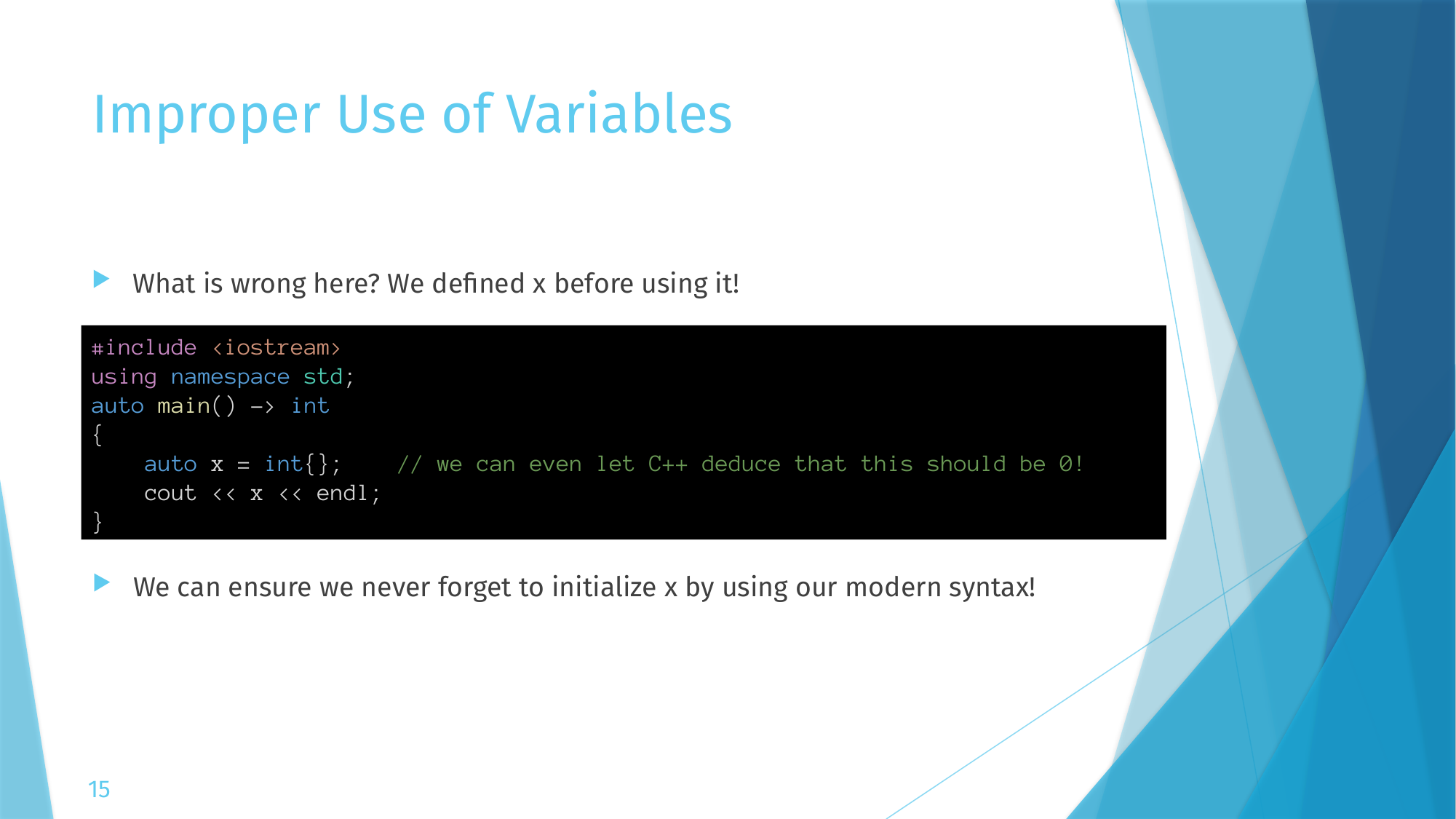

# Improper Use of Variables
What is wrong here? We defined x before using it!
#include <iostream>
using namespace std;
auto main() -> int
{
    auto x = int{};    // we can even let C++ deduce that this should be 0!
    cout << x << endl;
}
We can ensure we never forget to initialize x by using our modern syntax!

15